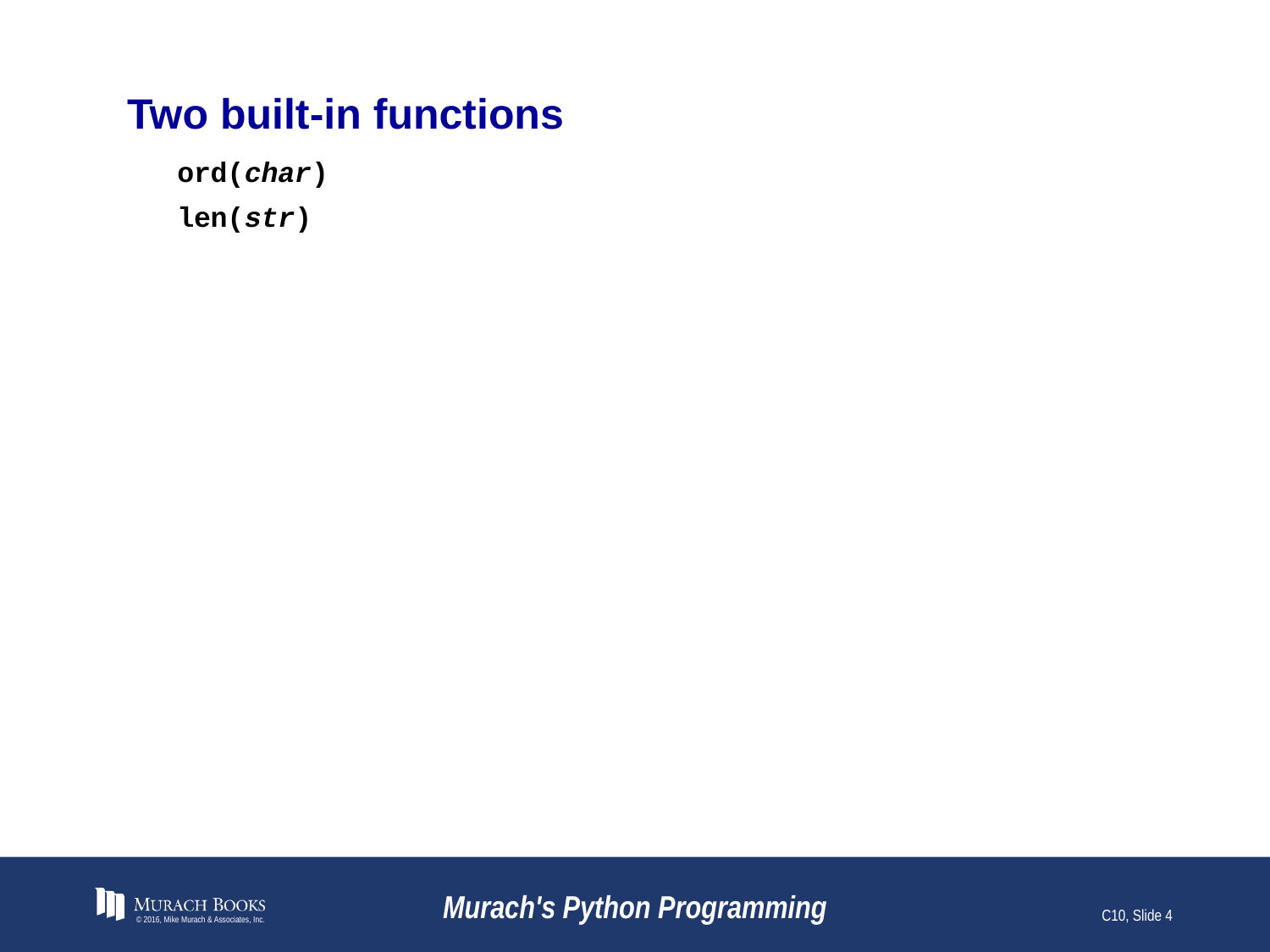

# Two built-in functions
ord(char)
len(str)

© 2016, Mike Murach & Associates, Inc.
Murach's Python Programming

C10, Slide 4